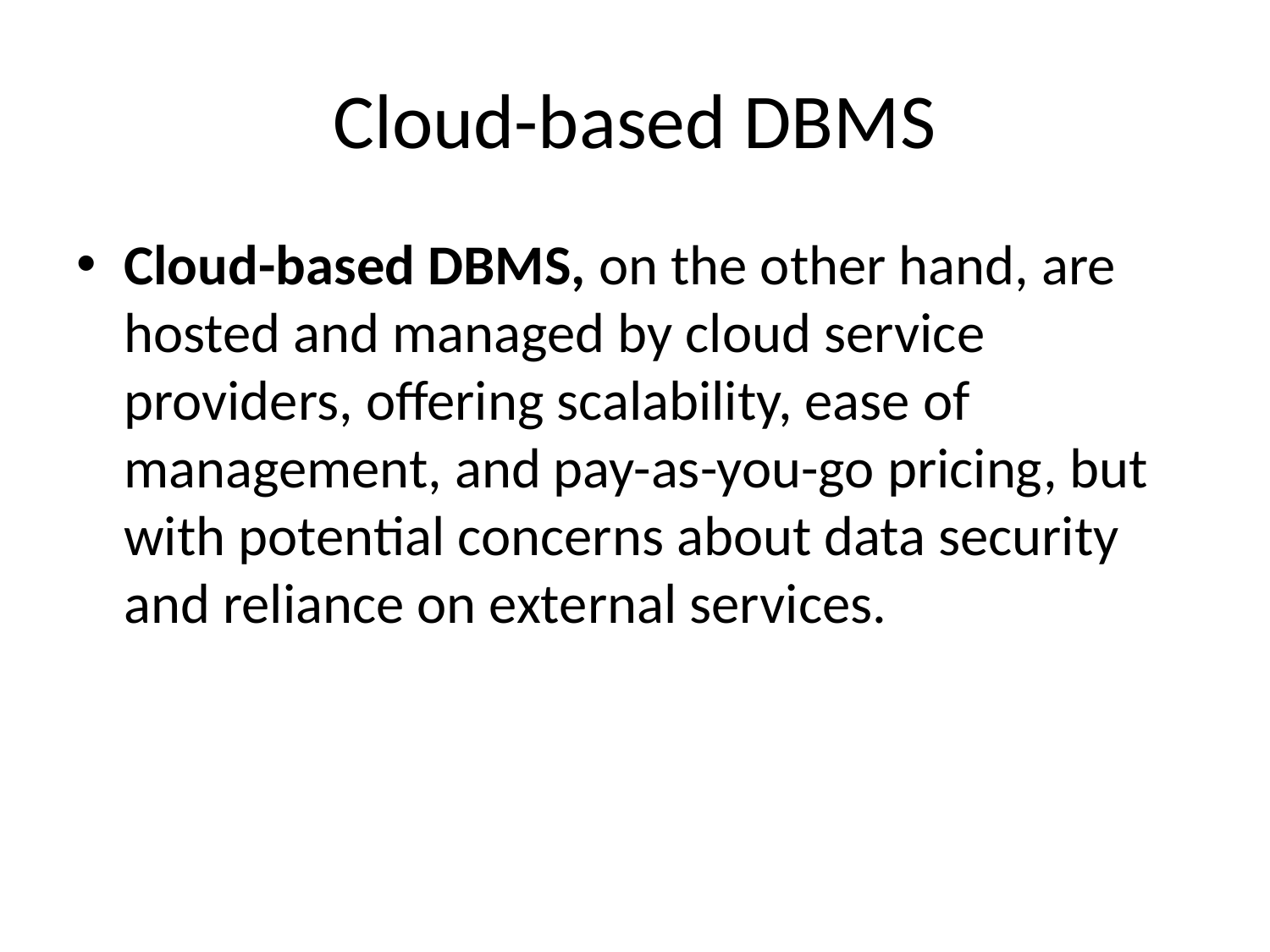

# Cloud-based DBMS
Cloud-based DBMS, on the other hand, are hosted and managed by cloud service providers, offering scalability, ease of management, and pay-as-you-go pricing, but with potential concerns about data security and reliance on external services.